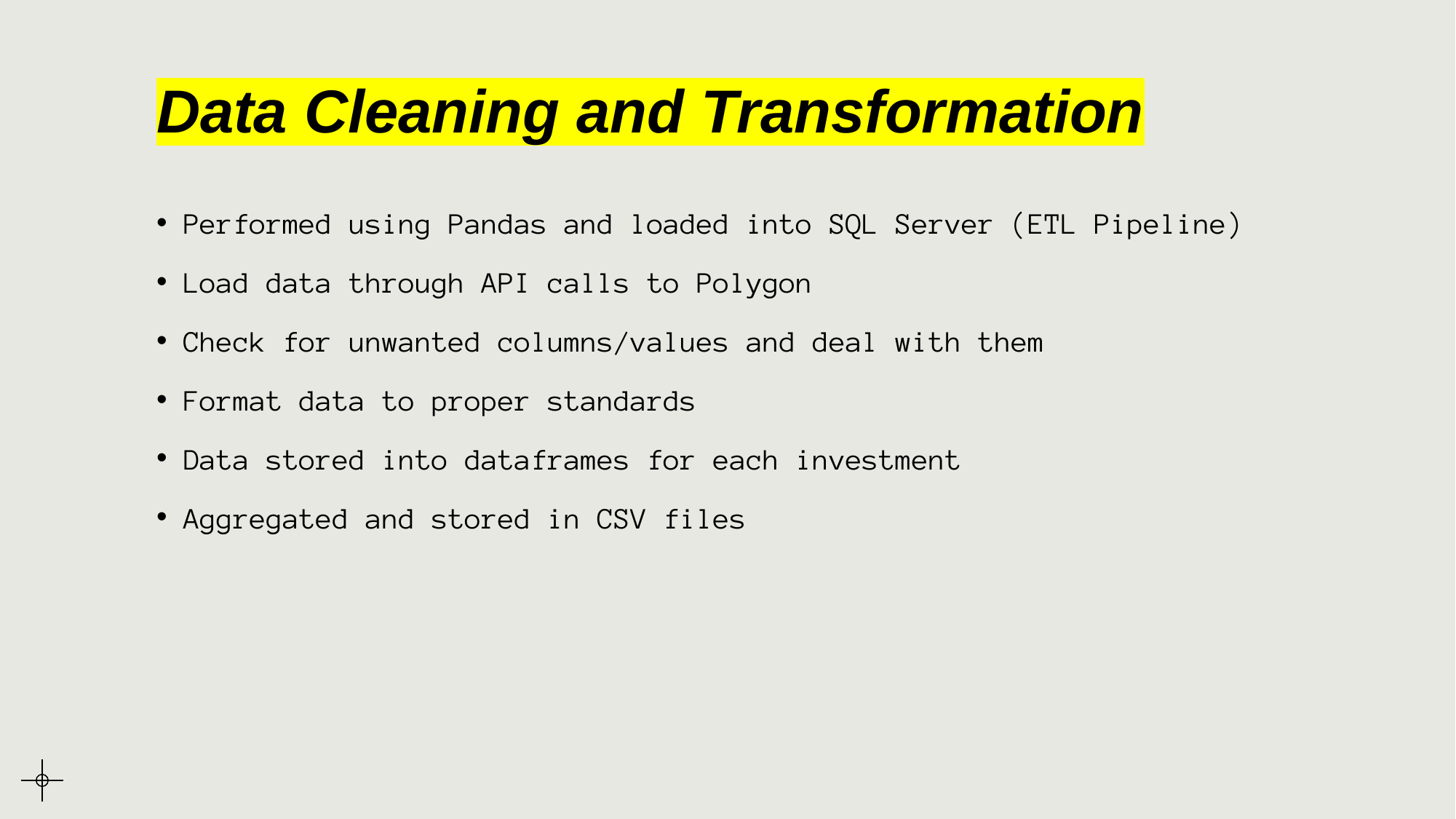

# Data Cleaning and Transformation
Performed using Pandas and loaded into SQL Server (ETL Pipeline)
Load data through API calls to Polygon
Check for unwanted columns/values and deal with them
Format data to proper standards
Data stored into dataframes for each investment
Aggregated and stored in CSV files